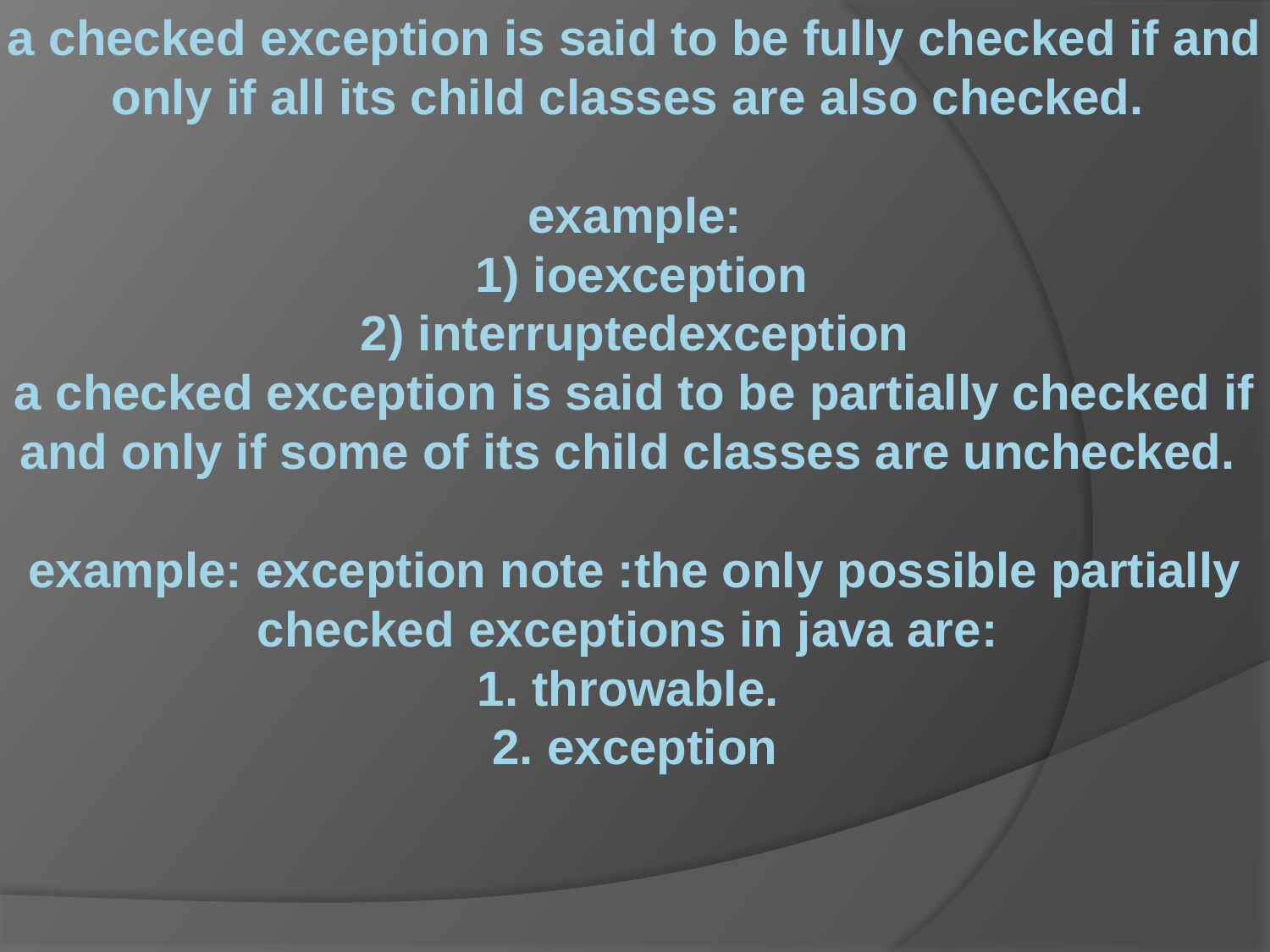

# a checked exception is said to be fully checked if and only if all its child classes are also checked. example: 1) ioexception 2) interruptedexception a checked exception is said to be partially checked if and only if some of its child classes are unchecked. example: exception note :the only possible partially checked exceptions in java are: 1. throwable. 2. exception